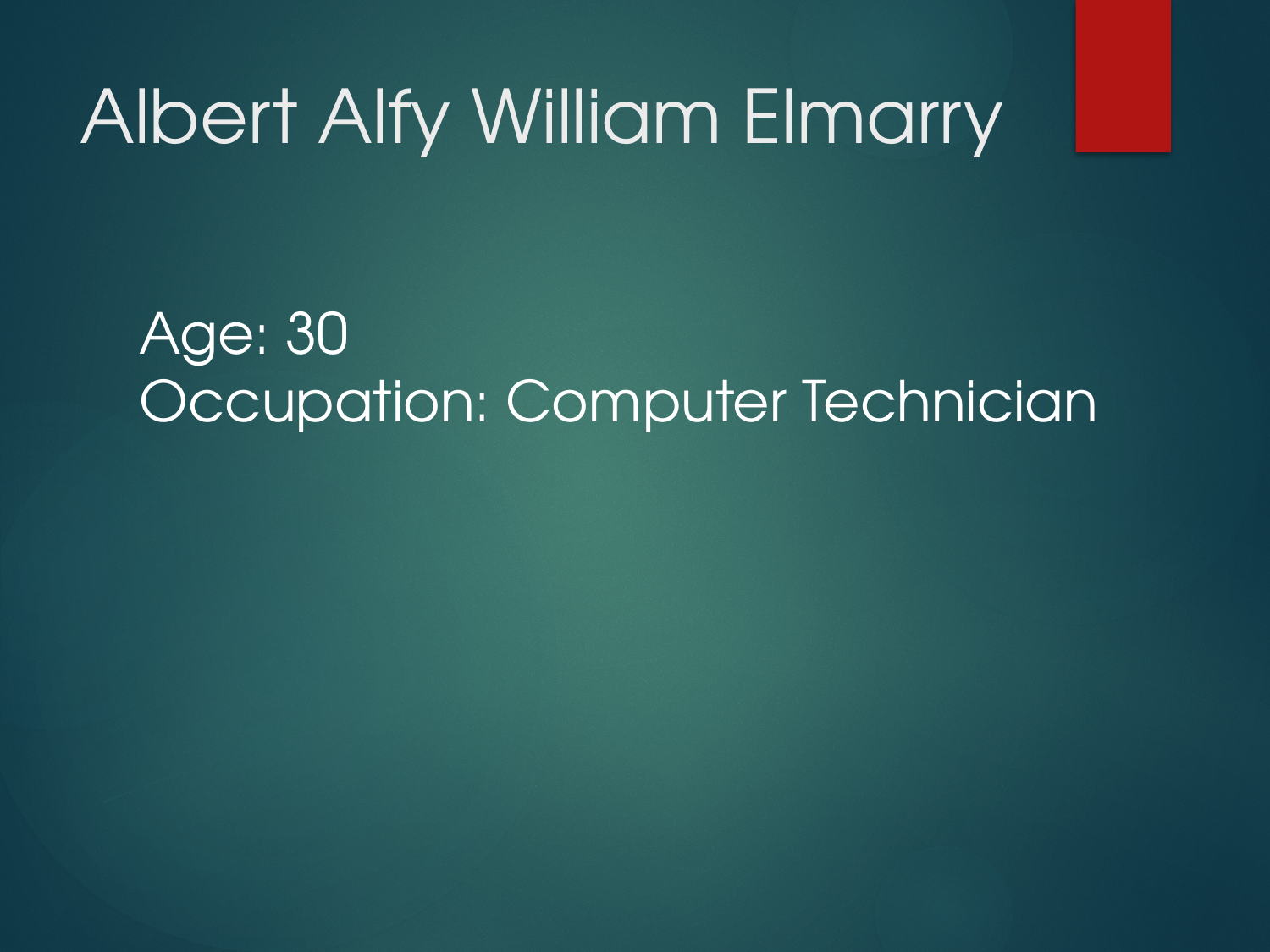

# Albert Alfy William Elmarry

Age: 30
Occupation: Computer Technician